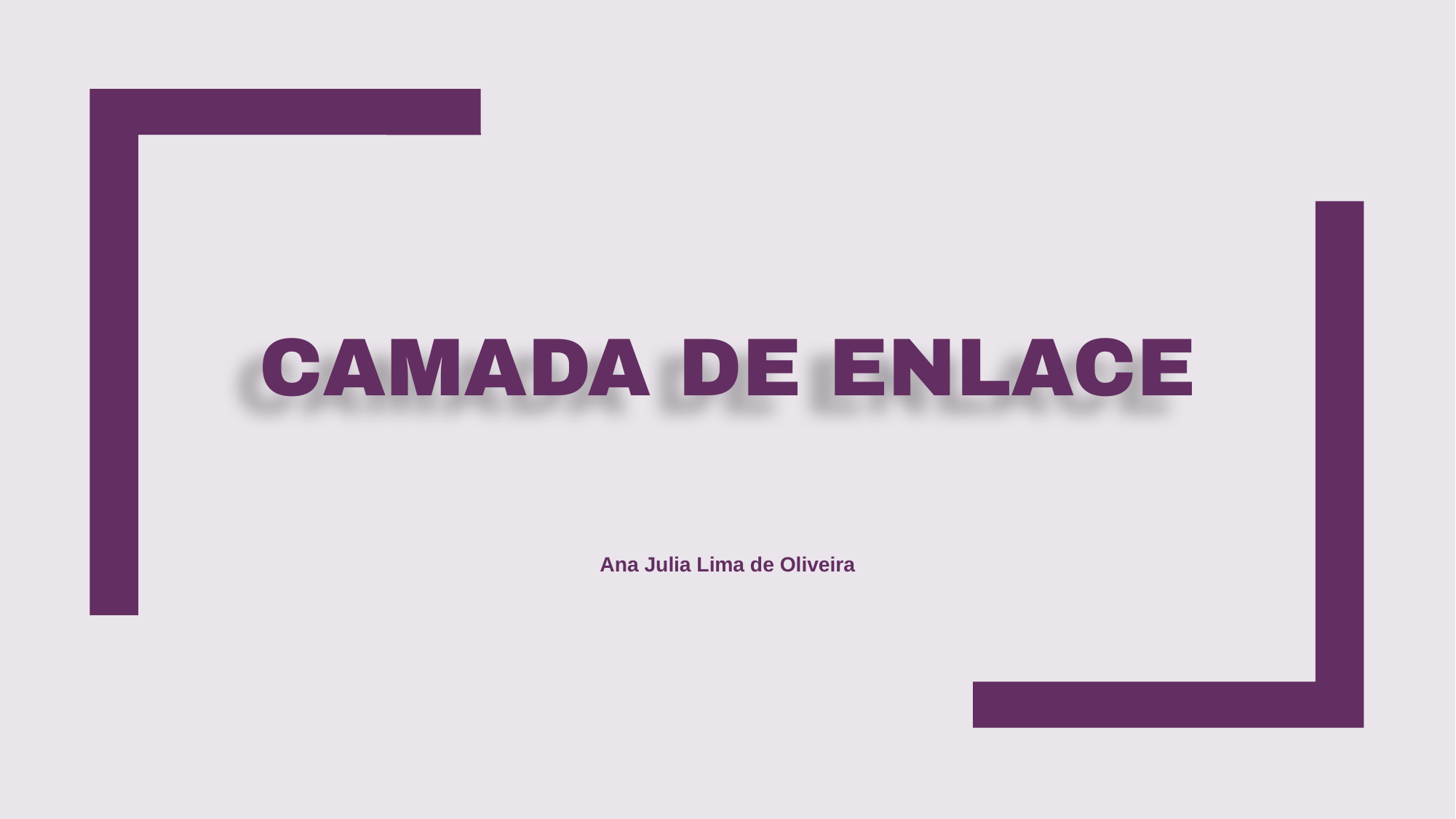

# Camada de enlace
Ana Julia Lima de Oliveira